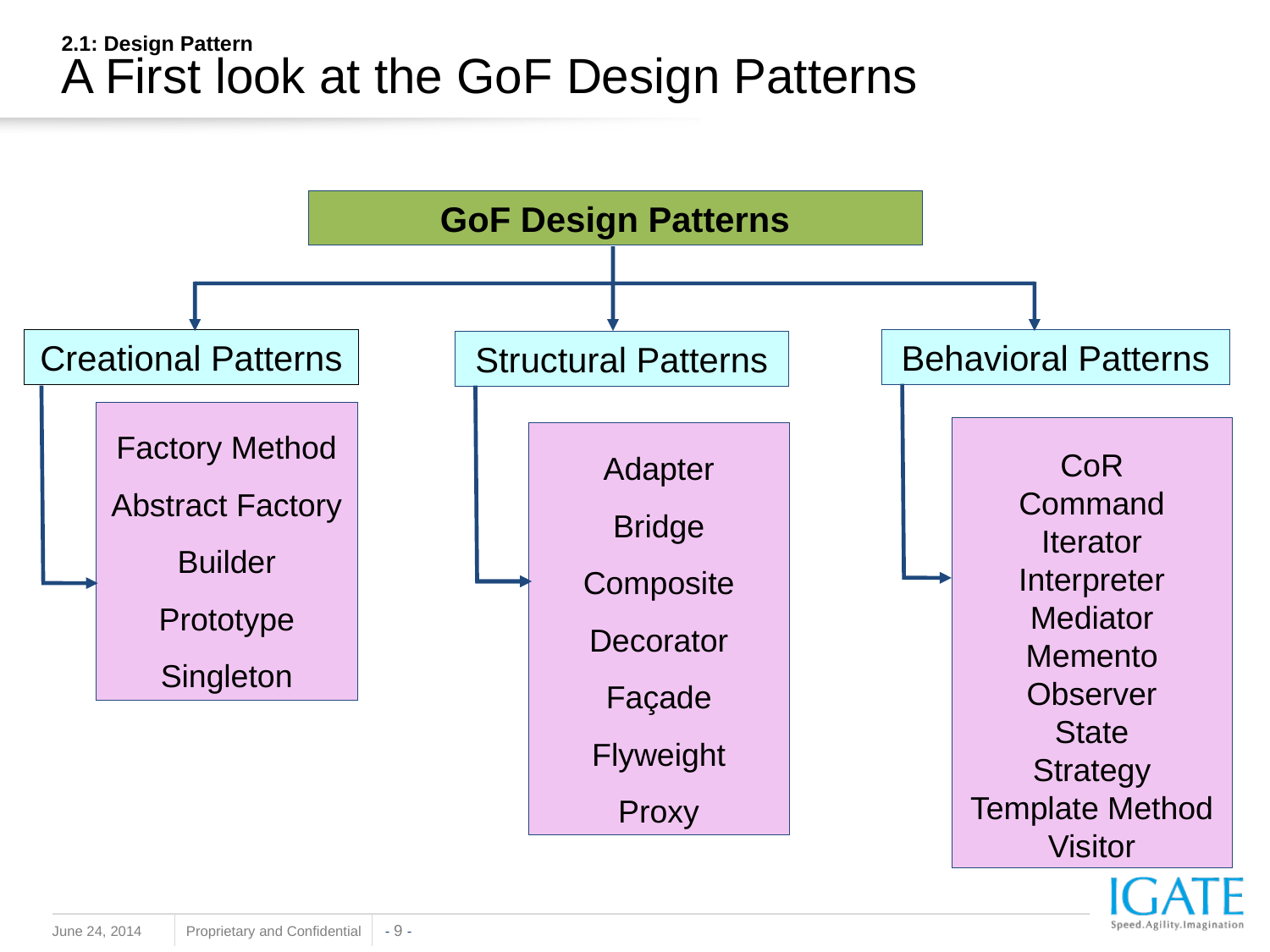

2.1: Design Pattern
A First look at the GoF Design Patterns
GoF Design Patterns

Creational Patterns
Behavioral Patterns
Structural Patterns

Factory Method

Abstract Factory

Builder

Prototype

Singleton

CoR

Command

Iterator

Interpreter

Mediator

Memento

Observer

State

Strategy

Template Method

Visitor
Adapter

Bridge

Composite

Decorator

Façade

Flyweight

Proxy